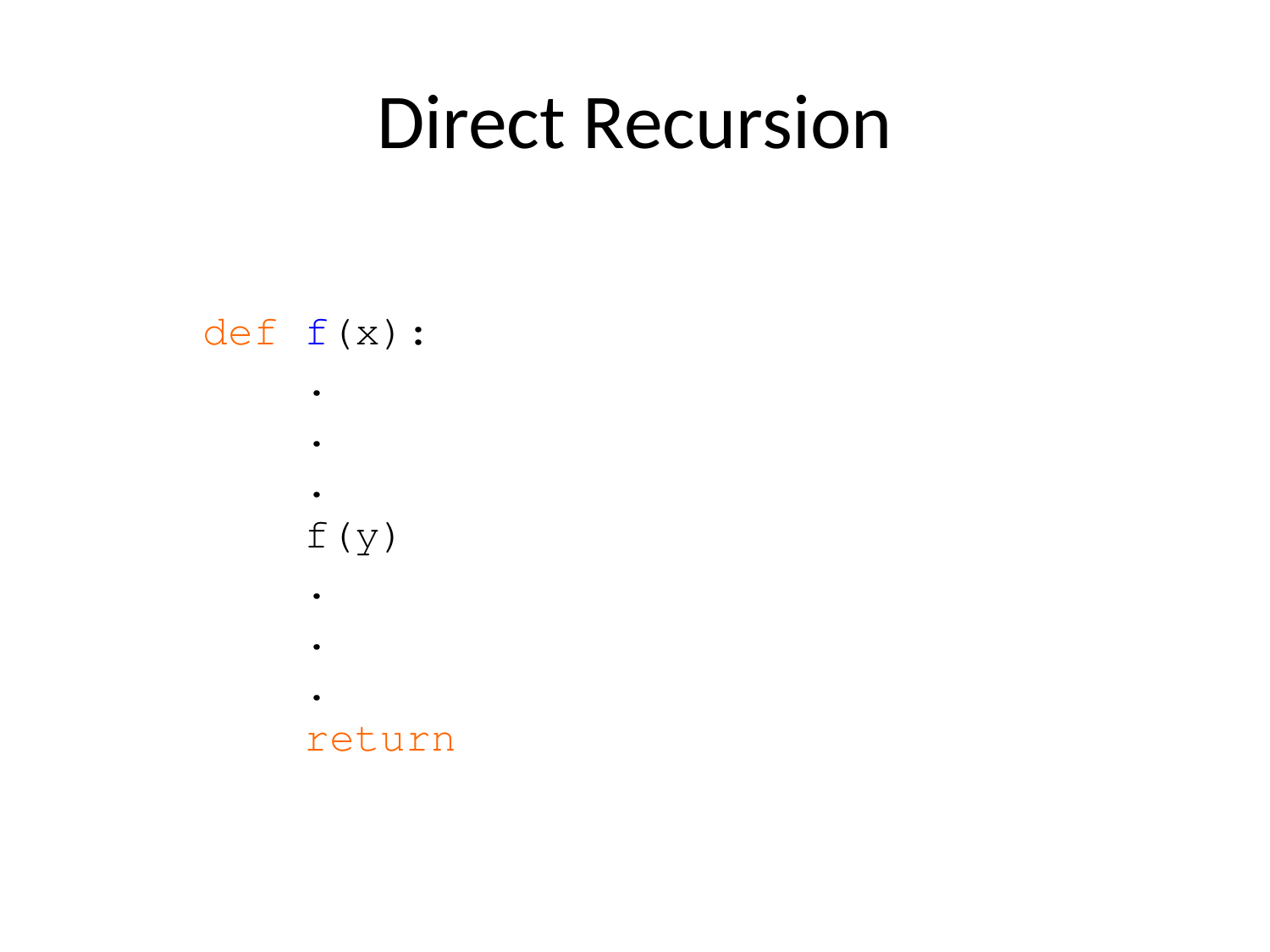

# Direct Recursion
def f(x):
    .
    .
    .
    f(y)
    .
    .
    .
    return